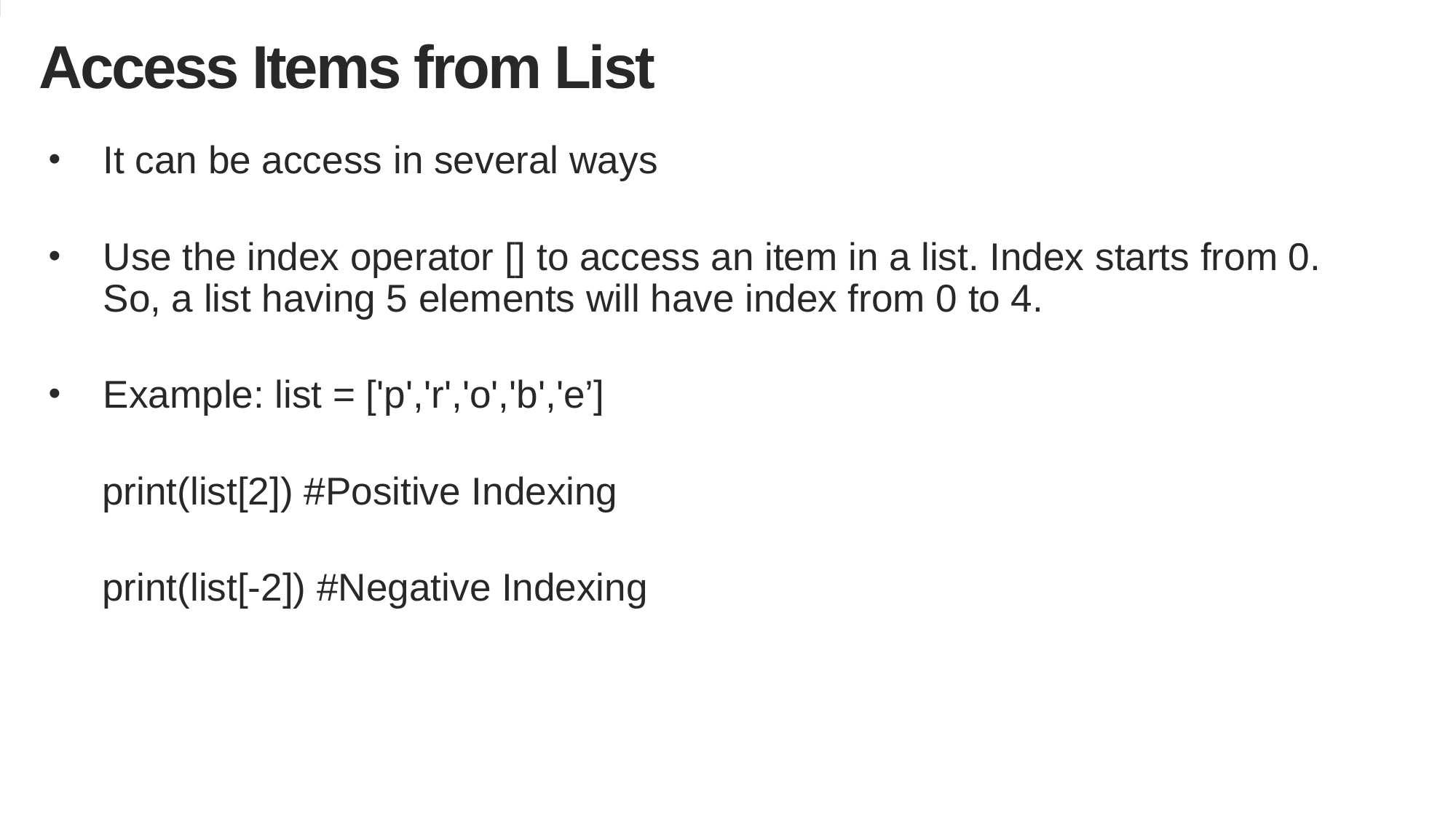

# Access Items from List
It can be access in several ways
Use the index operator [] to access an item in a list. Index starts from 0. So, a list having 5 elements will have index from 0 to 4.
Example: list = ['p','r','o','b','e’]
     print(list[2]) #Positive Indexing
     print(list[-2]) #Negative Indexing